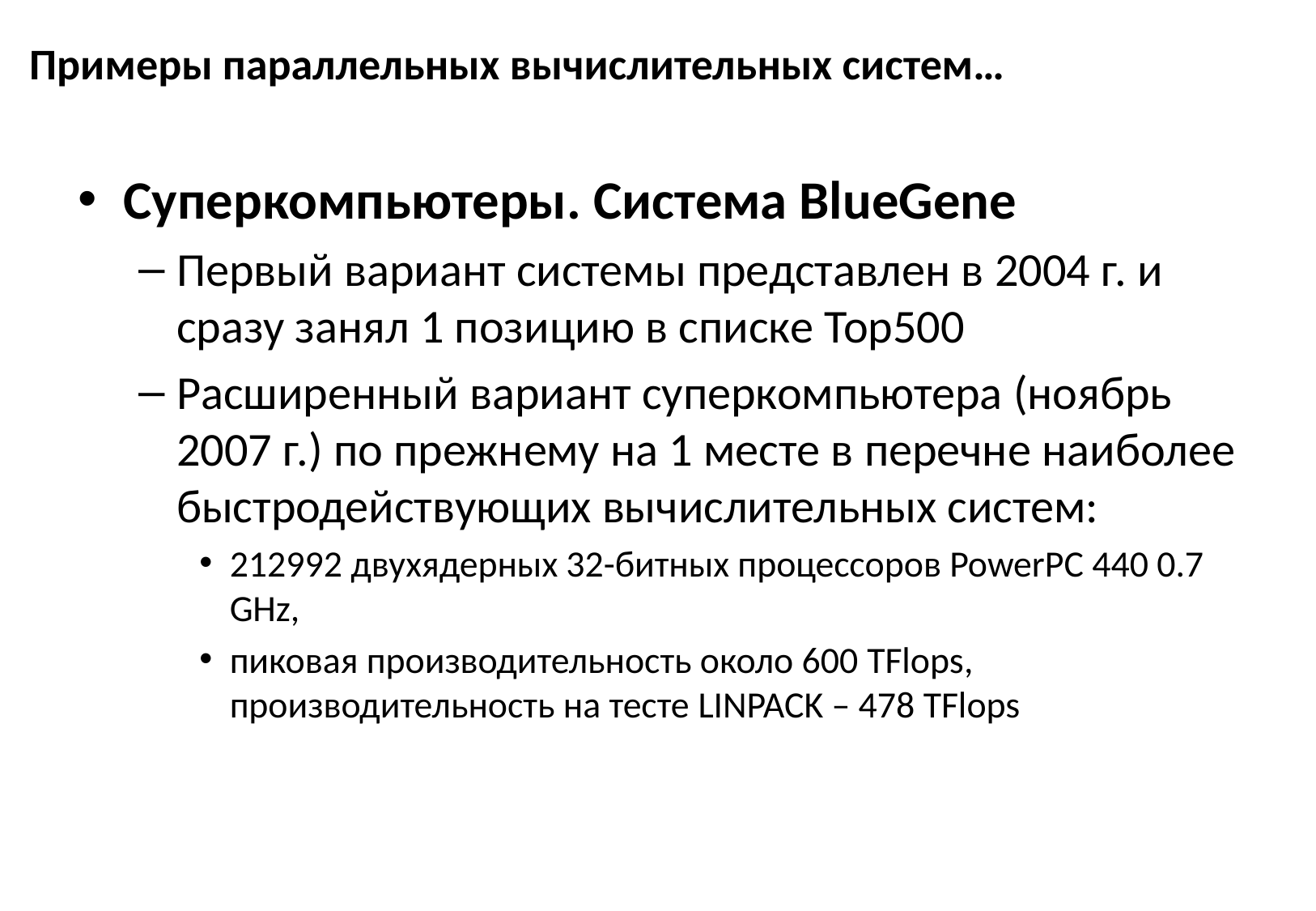

# Примеры параллельных вычислительных систем…
Суперкомпьютеры. Система BlueGene
Первый вариант системы представлен в 2004 г. и сразу занял 1 позицию в списке Top500
Расширенный вариант суперкомпьютера (ноябрь 2007 г.) по прежнему на 1 месте в перечне наиболее быстродействующих вычислительных систем:
212992 двухядерных 32-битных процессоров PowerPC 440 0.7 GHz,
пиковая производительность около 600 TFlops, производительность на тесте LINPACK – 478 TFlops